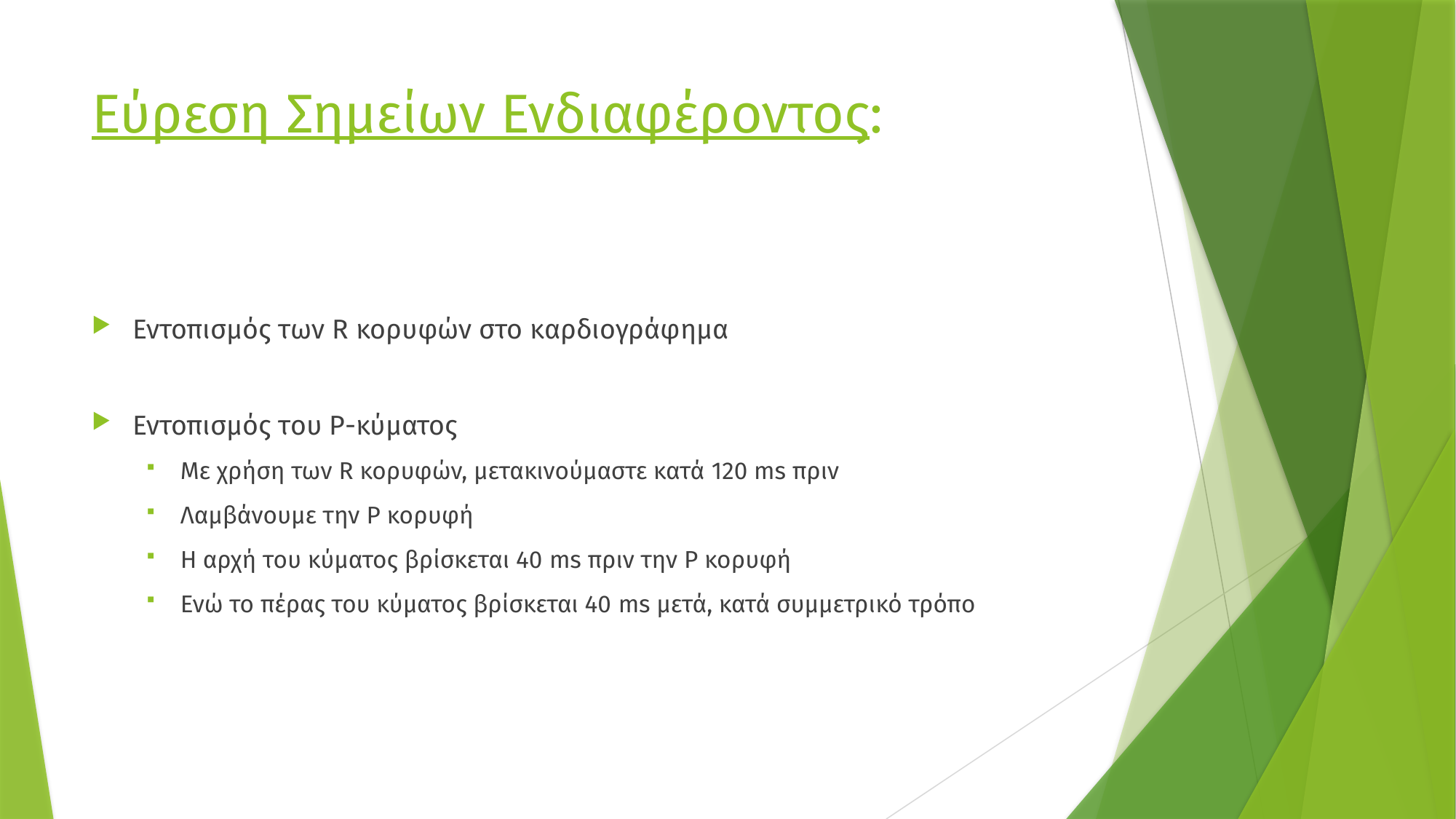

# Εύρεση Σημείων Ενδιαφέροντος:

Εντοπισμός των R κορυφών στο καρδιογράφημα

Εντοπισμός του P-κύματος
Με χρήση των R κορυφών, μετακινούμαστε κατά 120 ms πριν
Λαμβάνουμε την P κορυφή
Η αρχή του κύματος βρίσκεται 40 ms πριν την P κορυφή
Ενώ το πέρας του κύματος βρίσκεται 40 ms μετά, κατά συμμετρικό τρόπο